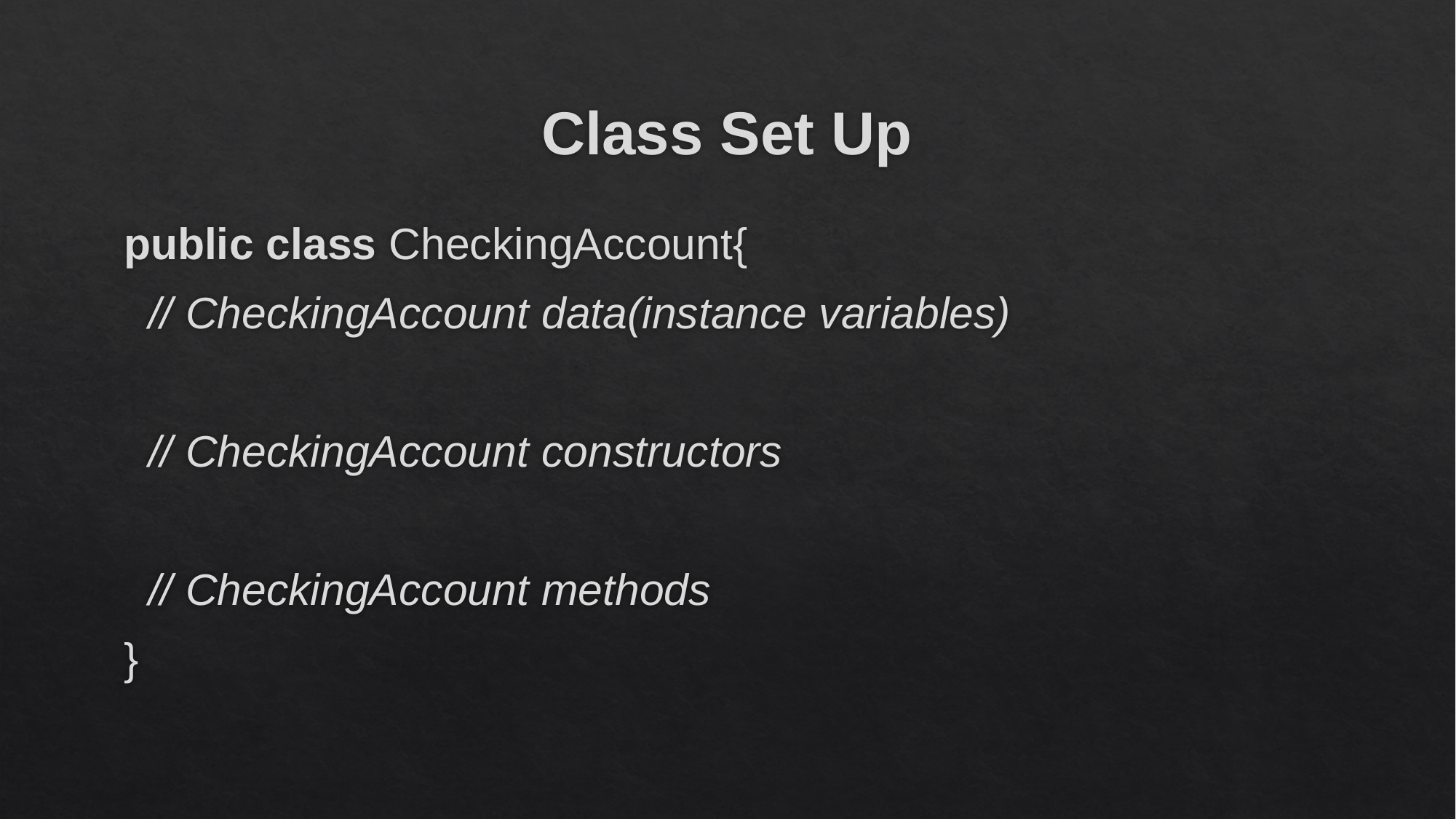

# Class Set Up
public class CheckingAccount{
  // CheckingAccount data(instance variables)

  // CheckingAccount constructors

  // CheckingAccount methods
}